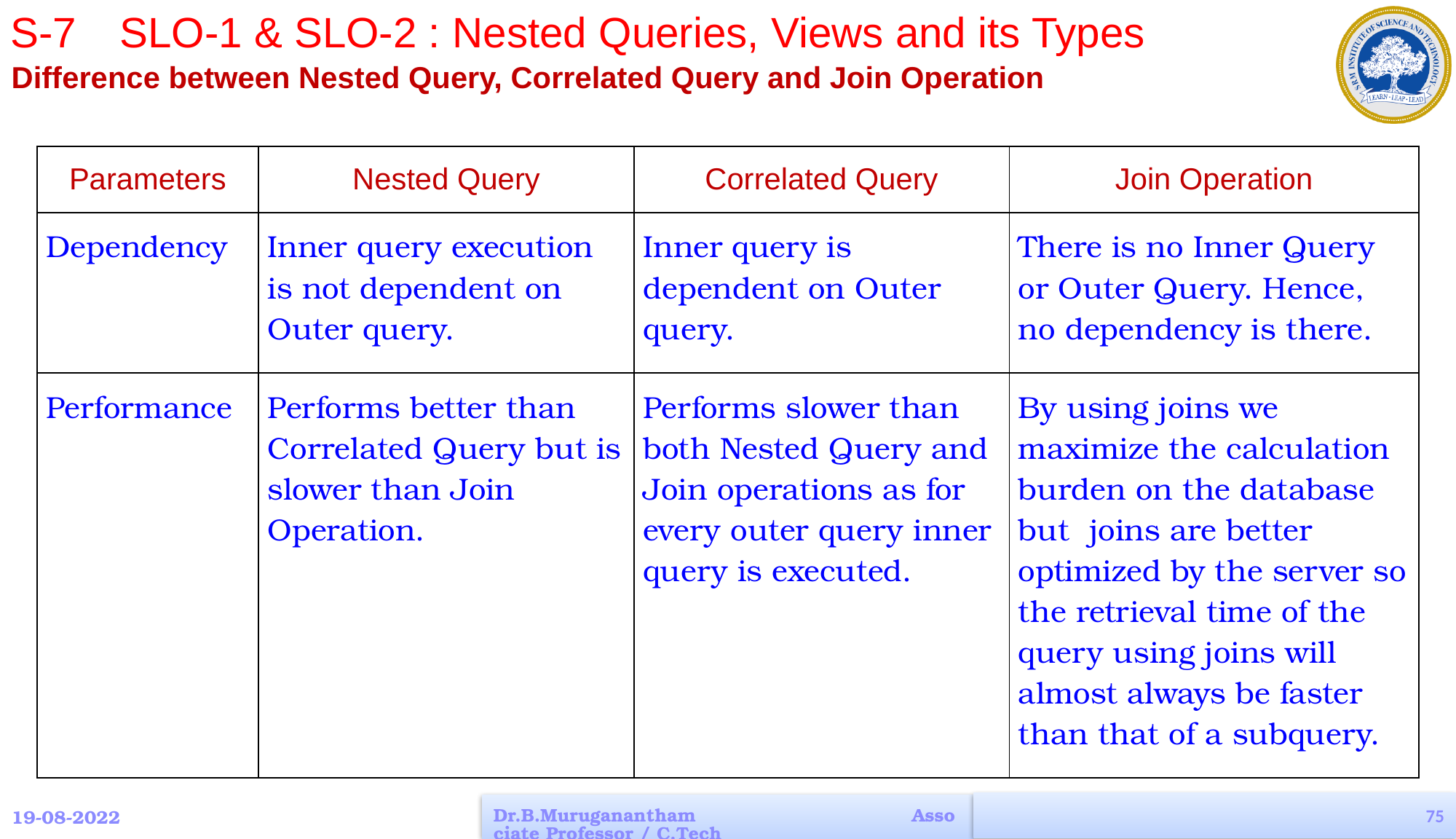

S-7	SLO-1 & SLO-2 : Nested Queries, Views and its Types
Difference between Nested Query, Correlated Query and Join Operation
| Parameters | Nested Query | Correlated Query | Join Operation |
| --- | --- | --- | --- |
| Dependency | Inner query execution is not dependent on Outer query. | Inner query is dependent on Outer query. | There is no Inner Query or Outer Query. Hence, no dependency is there. |
| Performance | Performs better than Correlated Query but is slower than Join Operation. | Performs slower than both Nested Query and Join operations as for every outer query inner query is executed. | By using joins we maximize the calculation burden on the database but  joins are better optimized by the server so the retrieval time of the query using joins will almost always be faster than that of a subquery. |
75
19-08-2022
Dr.B.Muruganantham                                   Associate Professor / C.Tech